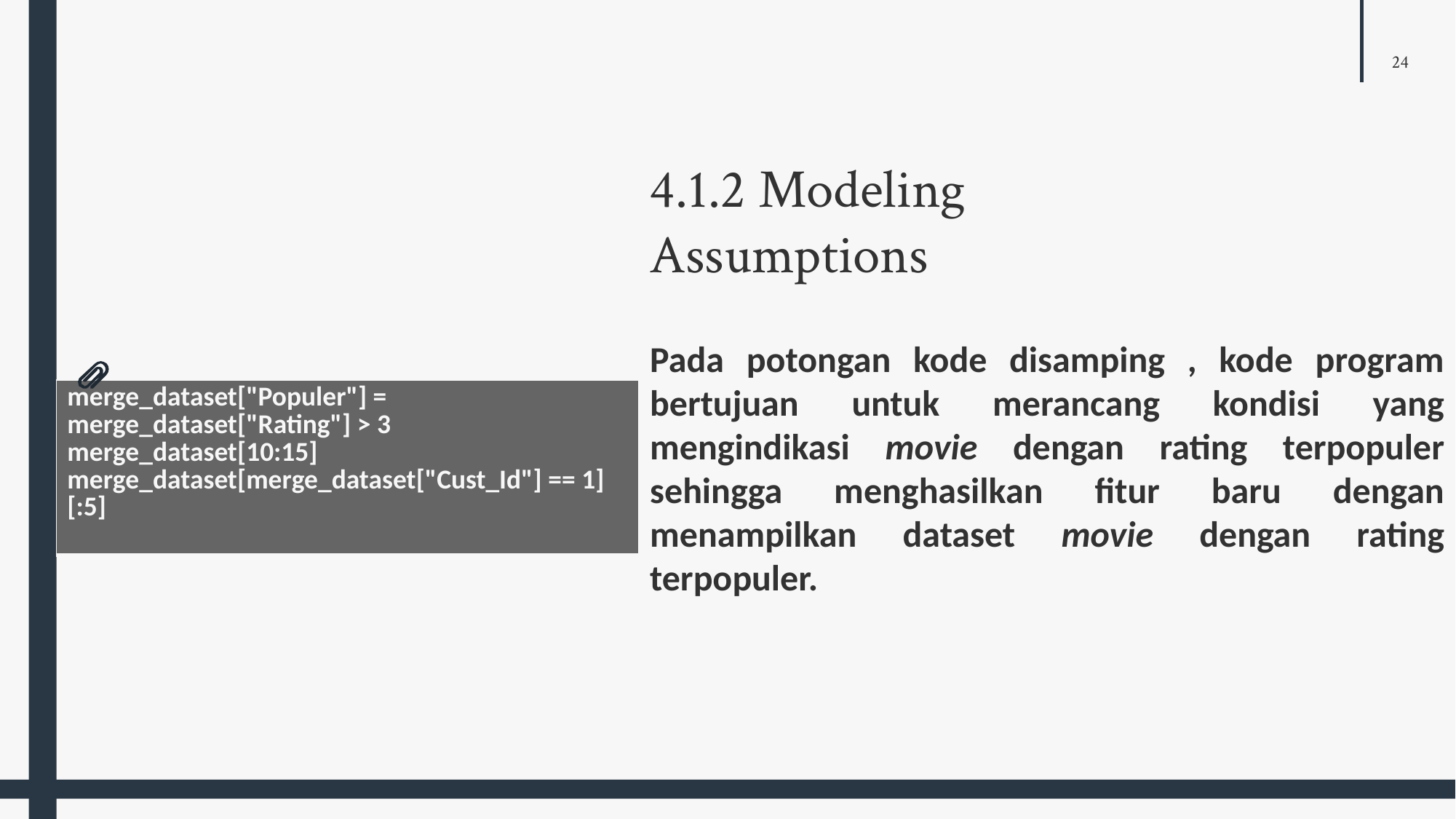

4.1.2 Modeling Assumptions
Pada potongan kode disamping , kode program bertujuan untuk merancang kondisi yang mengindikasi movie dengan rating terpopuler sehingga menghasilkan fitur baru dengan menampilkan dataset movie dengan rating terpopuler.

| merge\_dataset["Populer"] = merge\_dataset["Rating"] > 3 merge\_dataset[10:15] merge\_dataset[merge\_dataset["Cust\_Id"] == 1][:5] |
| --- |